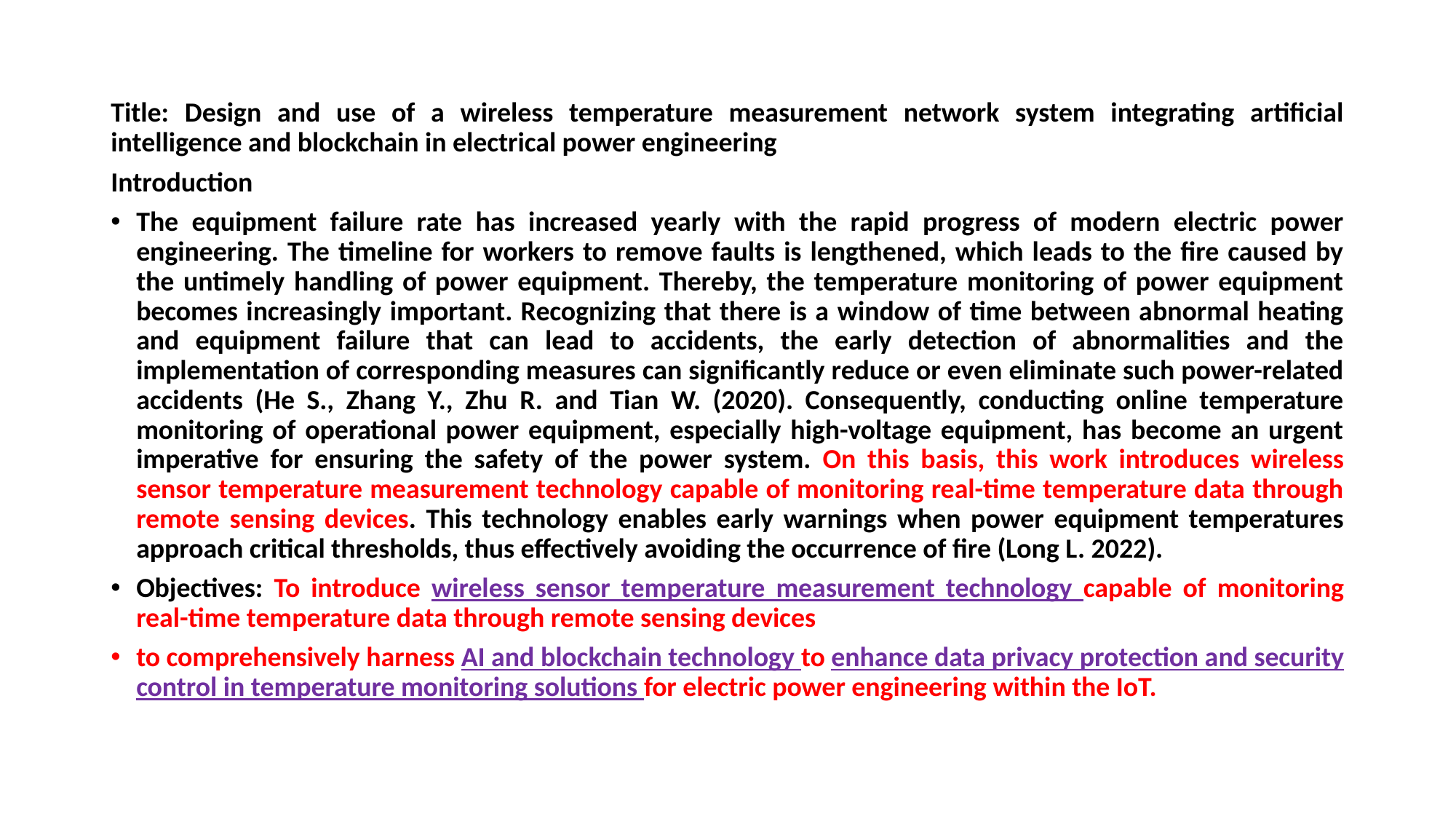

Title: Design and use of a wireless temperature measurement network system integrating artificial intelligence and blockchain in electrical power engineering
Introduction
The equipment failure rate has increased yearly with the rapid progress of modern electric power engineering. The timeline for workers to remove faults is lengthened, which leads to the fire caused by the untimely handling of power equipment. Thereby, the temperature monitoring of power equipment becomes increasingly important. Recognizing that there is a window of time between abnormal heating and equipment failure that can lead to accidents, the early detection of abnormalities and the implementation of corresponding measures can significantly reduce or even eliminate such power-related accidents (He S., Zhang Y., Zhu R. and Tian W. (2020). Consequently, conducting online temperature monitoring of operational power equipment, especially high-voltage equipment, has become an urgent imperative for ensuring the safety of the power system. On this basis, this work introduces wireless sensor temperature measurement technology capable of monitoring real-time temperature data through remote sensing devices. This technology enables early warnings when power equipment temperatures approach critical thresholds, thus effectively avoiding the occurrence of fire (Long L. 2022).
Objectives: To introduce wireless sensor temperature measurement technology capable of monitoring real-time temperature data through remote sensing devices
to comprehensively harness AI and blockchain technology to enhance data privacy protection and security control in temperature monitoring solutions for electric power engineering within the IoT.